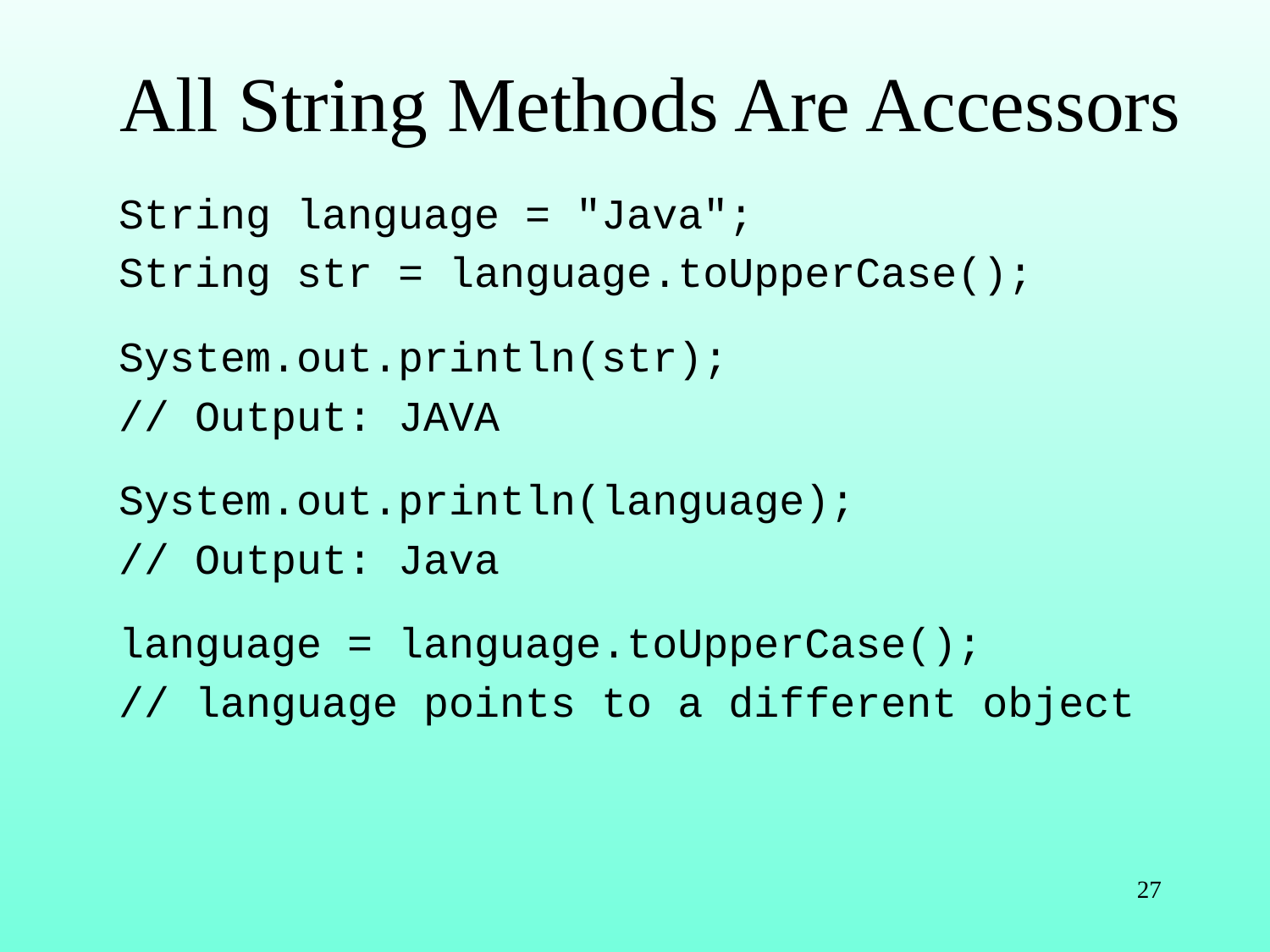

# All String Methods Are Accessors
String language = "Java";
String str = language.toUpperCase();

System.out.println(str);
// Output: JAVA

System.out.println(language);
// Output: Java

language = language.toUpperCase();
// language points to a different object

27